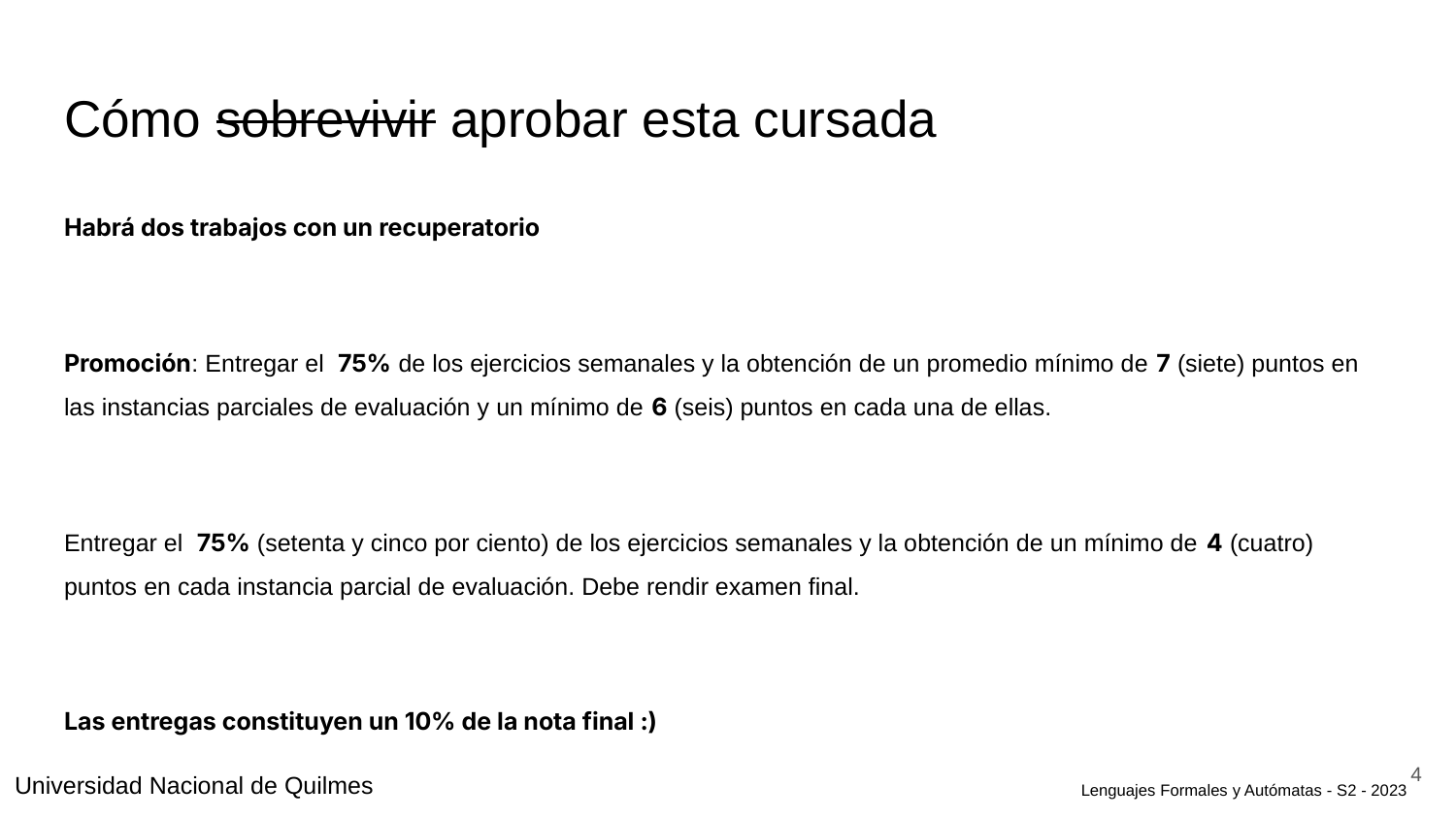

# Cómo sobrevivir aprobar esta cursada
Habrá dos trabajos con un recuperatorio

Promoción: Entregar el  75% de los ejercicios semanales y la obtención de un promedio mínimo de 7 (siete) puntos en las instancias parciales de evaluación y un mínimo de 6 (seis) puntos en cada una de ellas.

Entregar el  75% (setenta y cinco por ciento) de los ejercicios semanales y la obtención de un mínimo de 4 (cuatro) puntos en cada instancia parcial de evaluación. Debe rendir examen final.

Las entregas constituyen un 10% de la nota final :)
4
Universidad Nacional de Quilmes
Lenguajes Formales y Autómatas - S2 - 2023